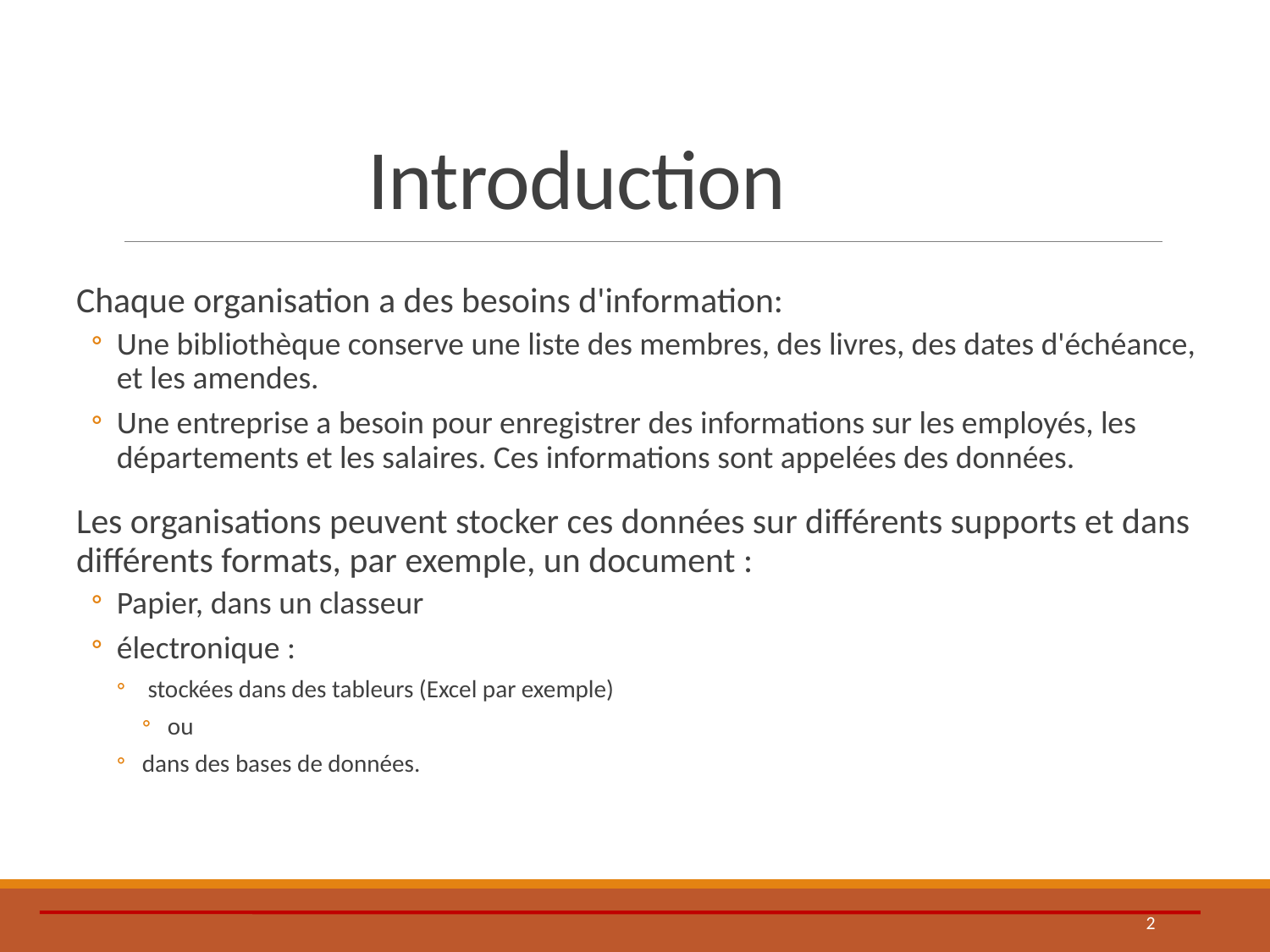

# Introduction
Chaque organisation a des besoins d'information:
Une bibliothèque conserve une liste des membres, des livres, des dates d'échéance, et les amendes.
Une entreprise a besoin pour enregistrer des informations sur les employés, les départements et les salaires. Ces informations sont appelées des données.
Les organisations peuvent stocker ces données sur différents supports et dans différents formats, par exemple, un document :
Papier, dans un classeur
électronique :
 stockées dans des tableurs (Excel par exemple)
ou
dans des bases de données.

2